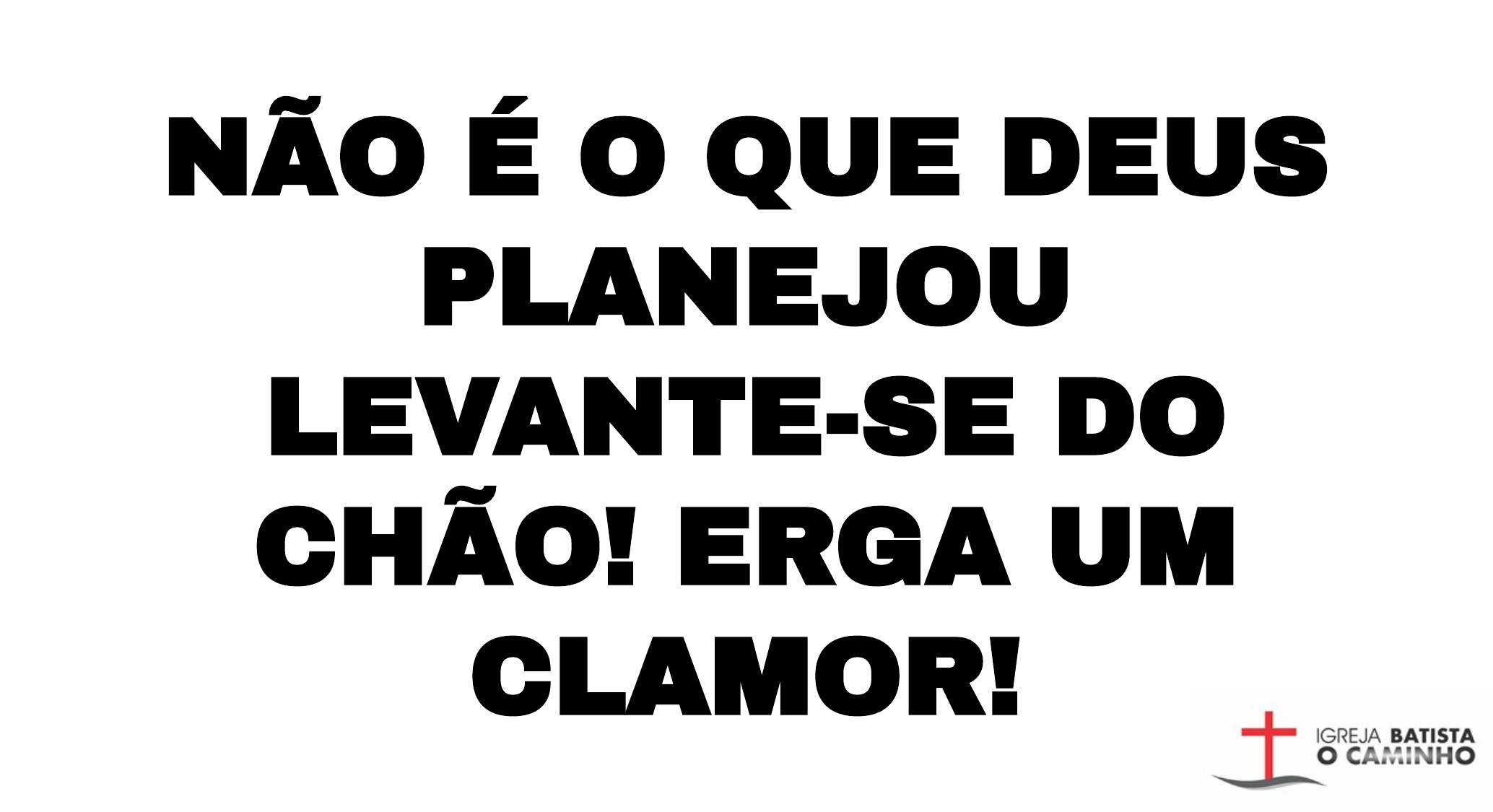

NÃO É O QUE DEUS PLANEJOU
LEVANTE-SE DO CHÃO! ERGA UM CLAMOR!